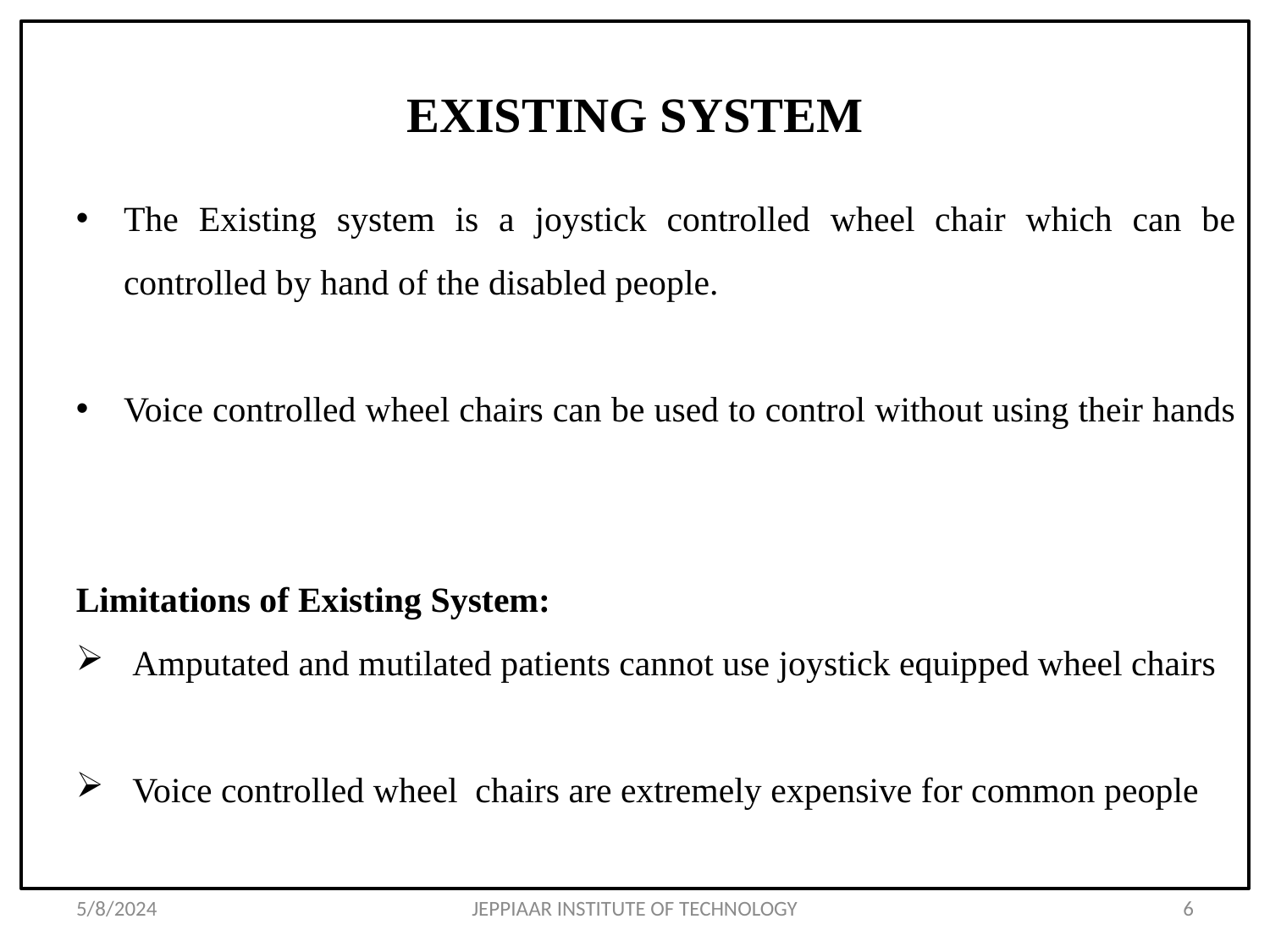

# EXISTING SYSTEM

The Existing system is a joystick controlled wheel chair which can be controlled by hand of the disabled people.

Voice controlled wheel chairs can be used to control without using their hands

Limitations of Existing System:
 Amputated and mutilated patients cannot use joystick equipped wheel chairs

 Voice controlled wheel  chairs are extremely expensive for common people

5/8/2024
JEPPIAAR INSTITUTE OF TECHNOLOGY
6